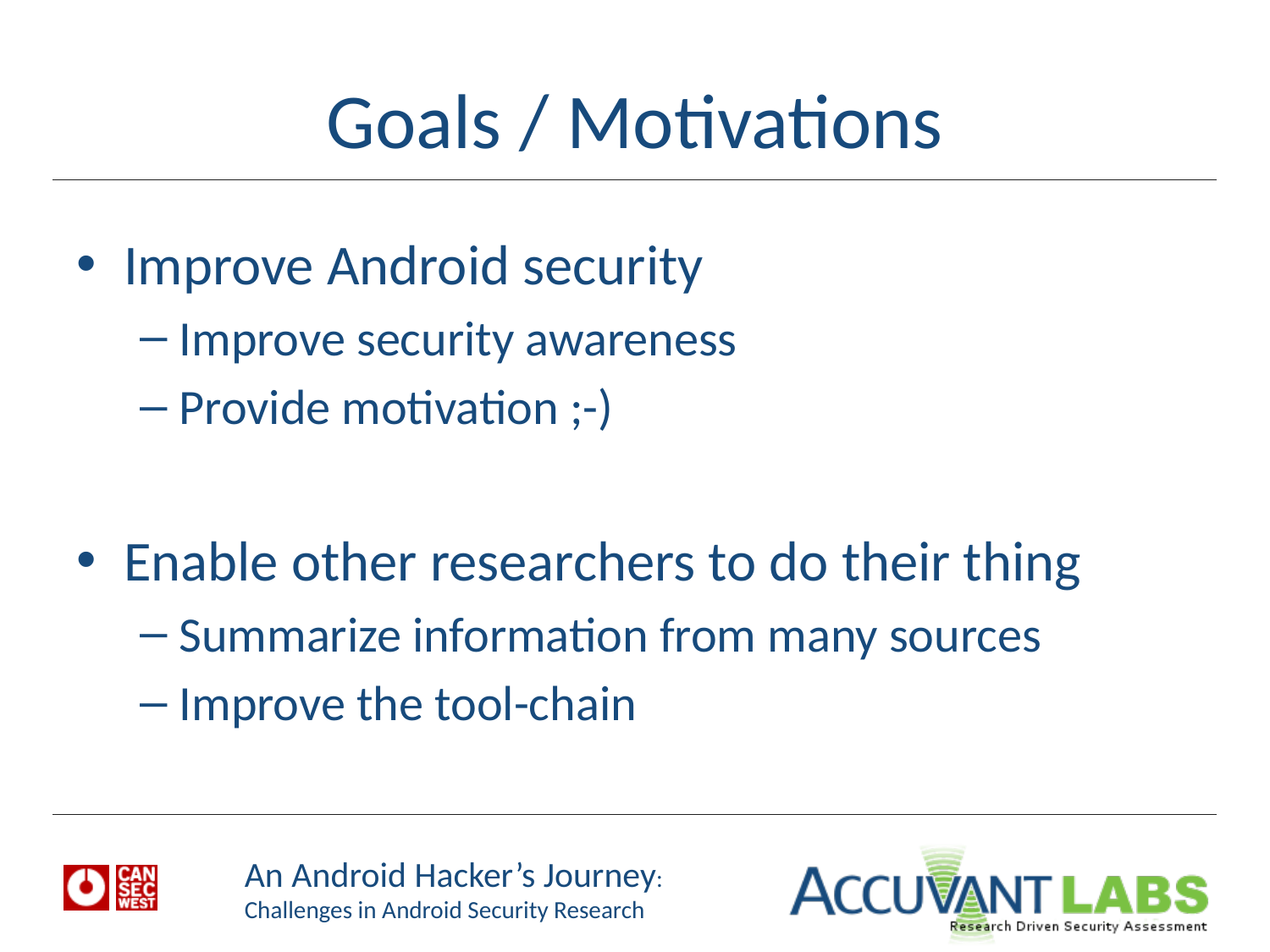

# Goals / Motivations
Improve Android security
Improve security awareness
Provide motivation ;-)

Enable other researchers to do their thing
Summarize information from many sources
Improve the tool-chain